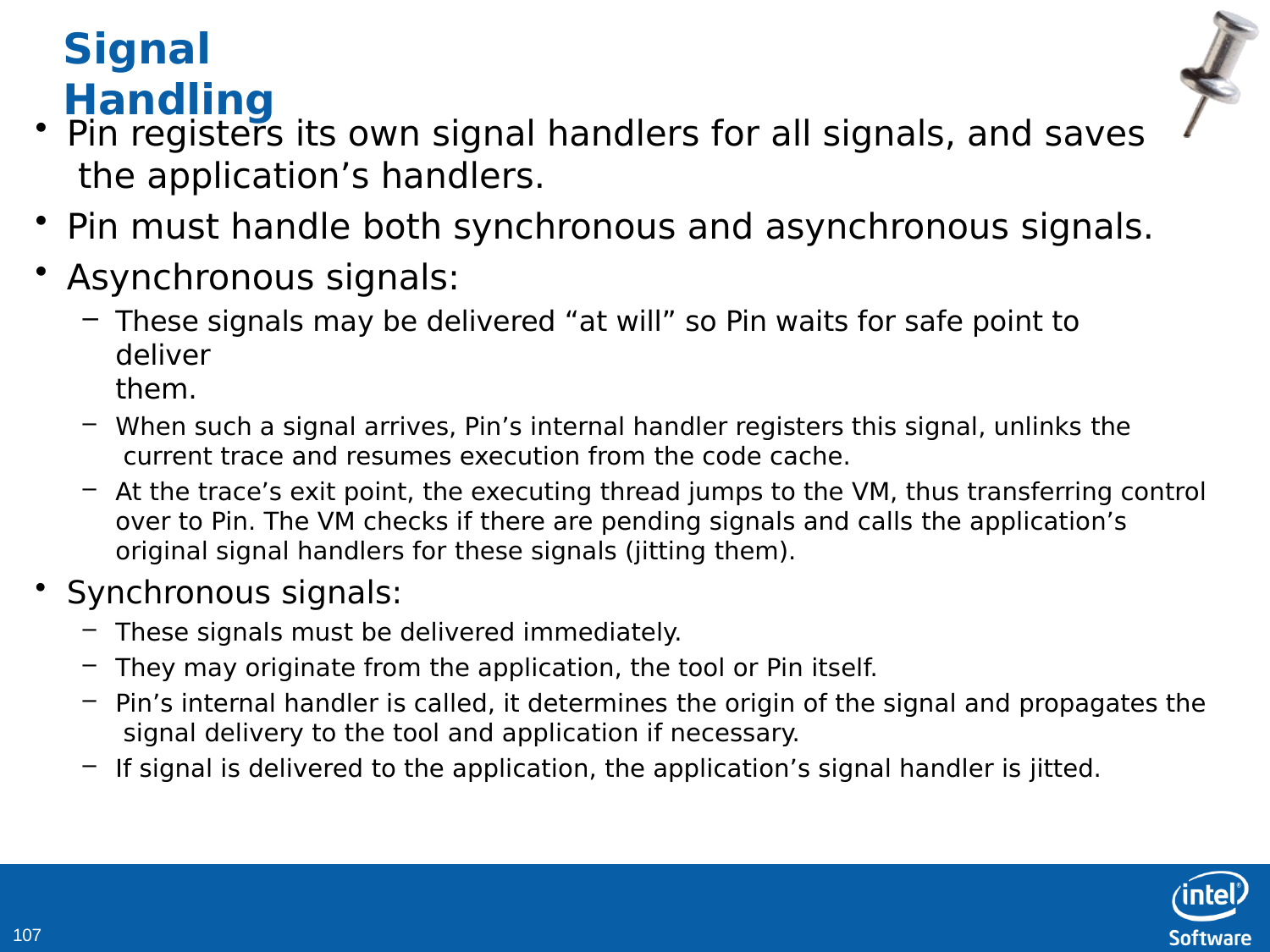

# Signal Handling
Pin registers its own signal handlers for all signals, and saves  the application’s handlers.
Pin must handle both synchronous and asynchronous signals.
Asynchronous signals:
These signals may be delivered “at will” so Pin waits for safe point to deliver
them.
When such a signal arrives, Pin’s internal handler registers this signal, unlinks the  current trace and resumes execution from the code cache.
At the trace’s exit point, the executing thread jumps to the VM, thus transferring control  over to Pin. The VM checks if there are pending signals and calls the application’s  original signal handlers for these signals (jitting them).
Synchronous signals:
These signals must be delivered immediately.
They may originate from the application, the tool or Pin itself.
Pin’s internal handler is called, it determines the origin of the signal and propagates the  signal delivery to the tool and application if necessary.
If signal is delivered to the application, the application’s signal handler is jitted.
107